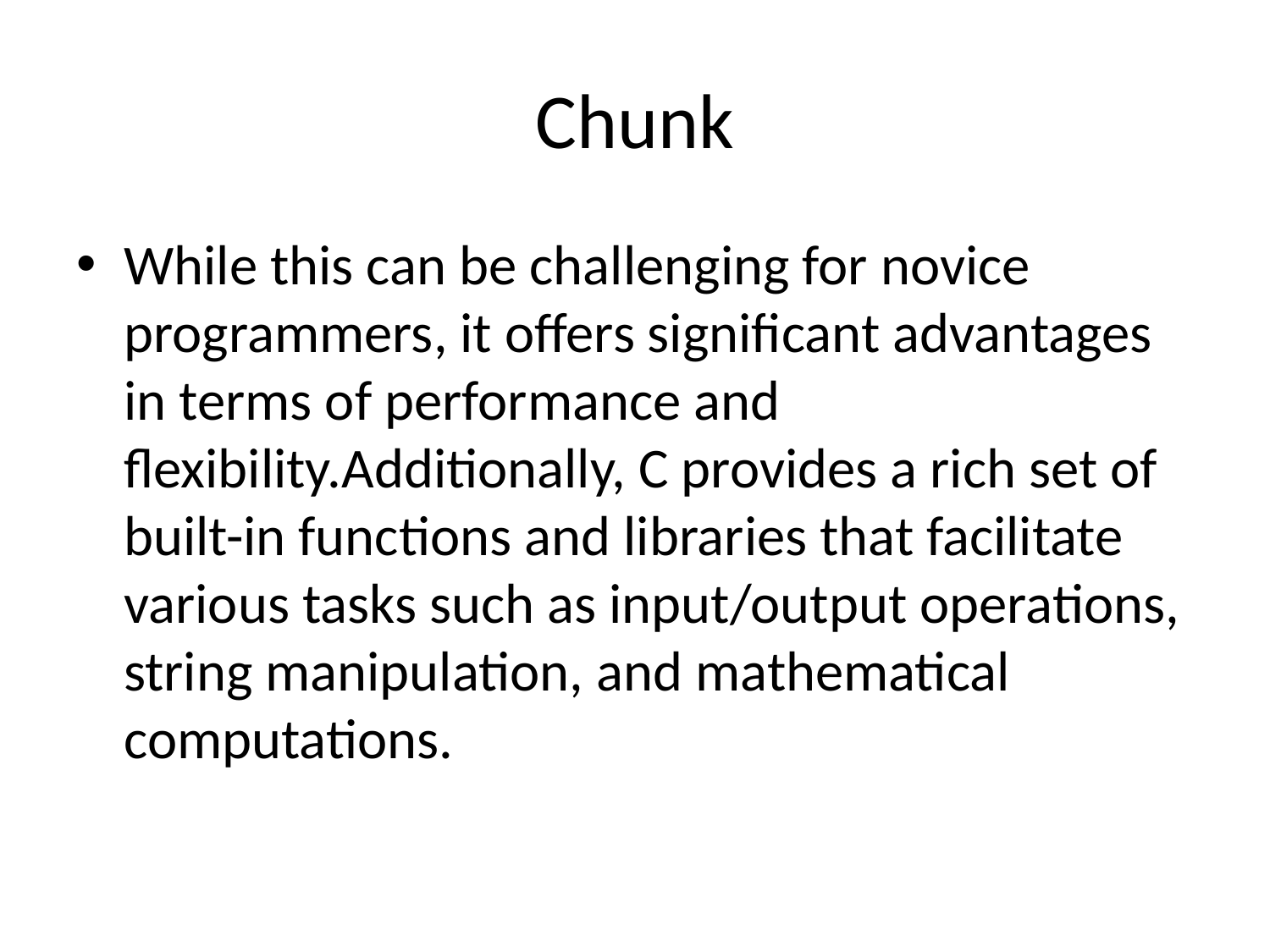

# Chunk
While this can be challenging for novice programmers, it offers significant advantages in terms of performance and flexibility.Additionally, C provides a rich set of built-in functions and libraries that facilitate various tasks such as input/output operations, string manipulation, and mathematical computations.